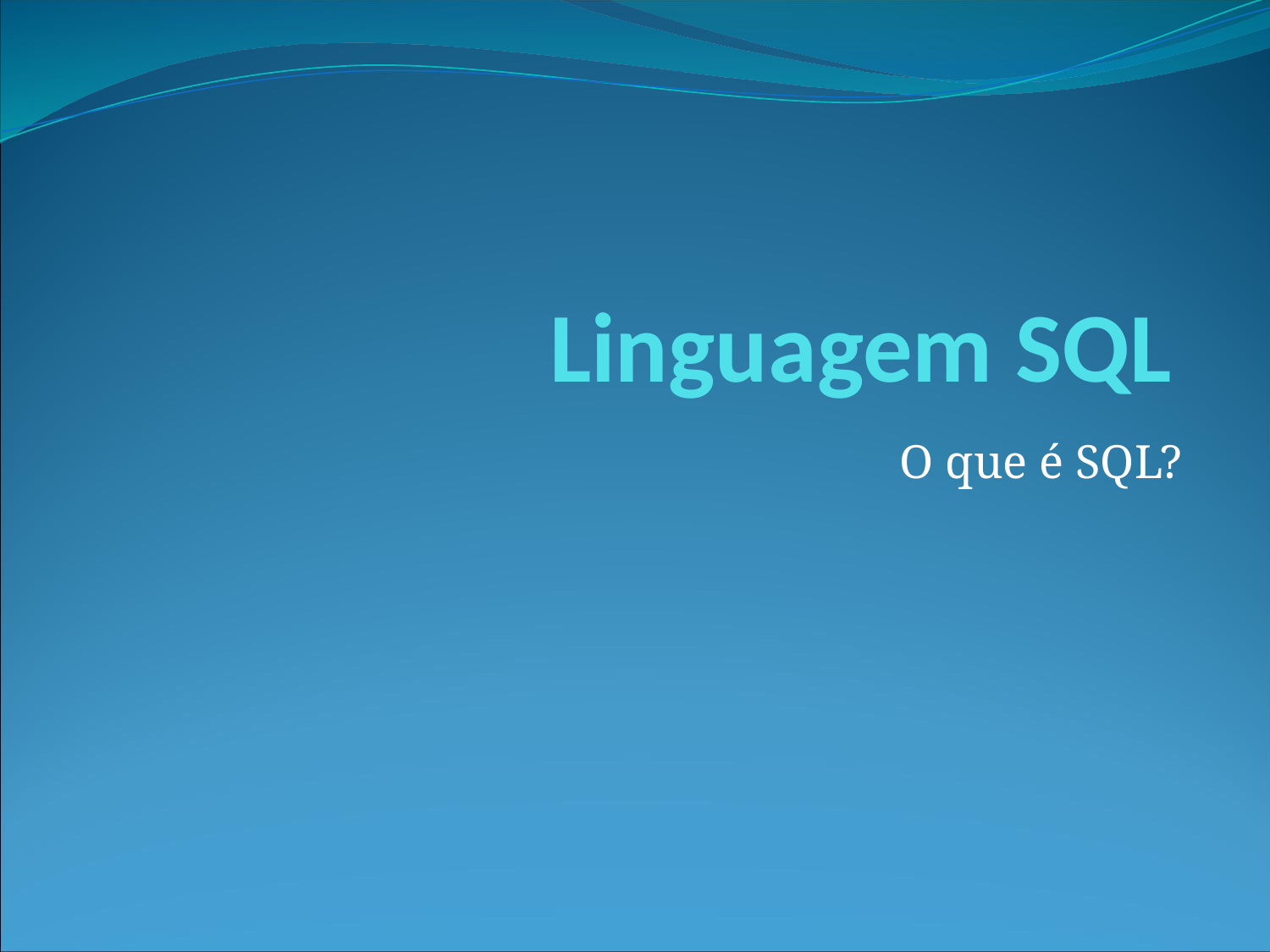

# Linguagem SQL
O que é SQL?